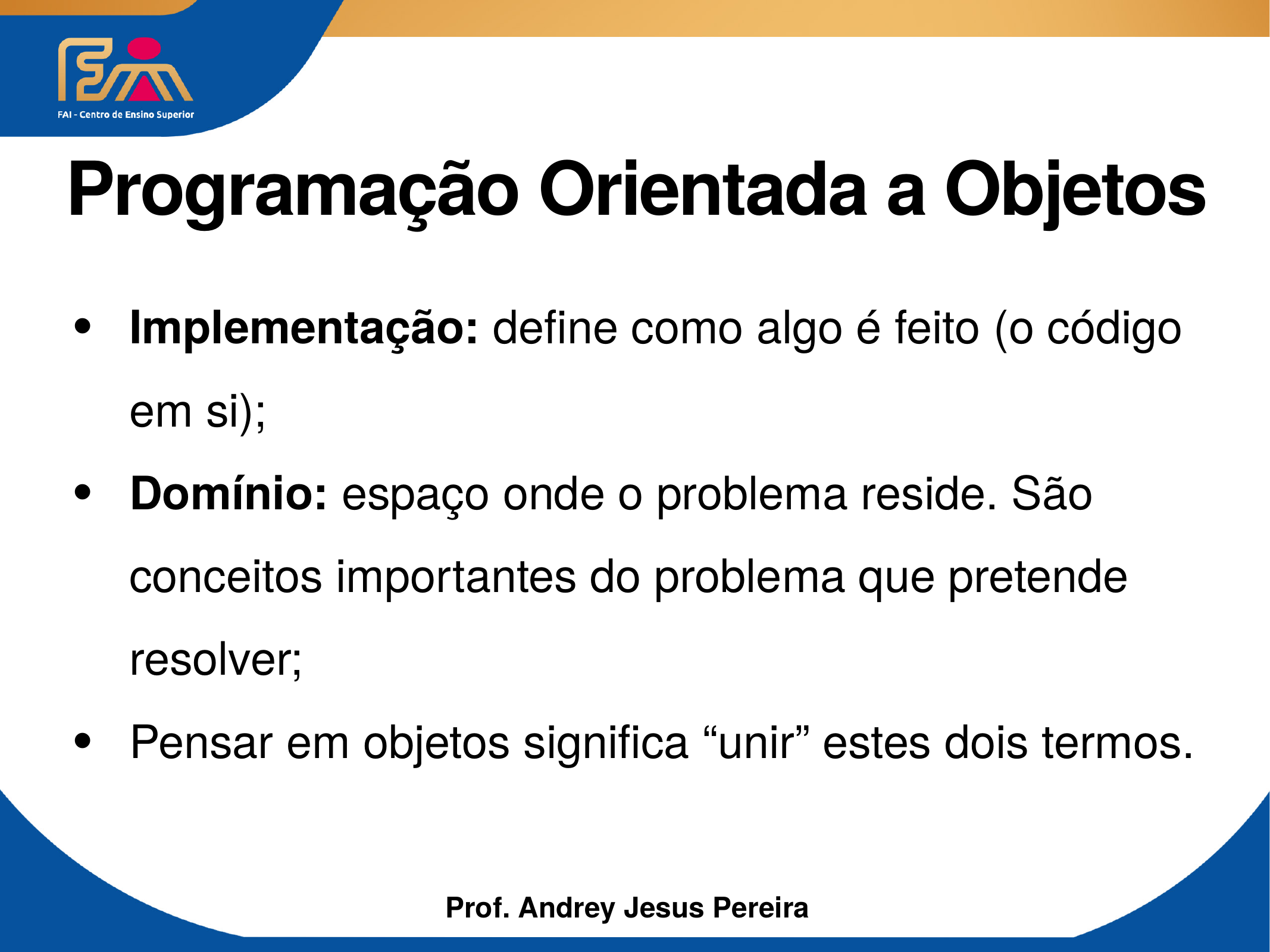

# Programação Orientada a Objetos
Implementação: define como algo é feito (o código em si);
Domínio: espaço onde o problema reside. São conceitos importantes do problema que pretende resolver;
Pensar em objetos significa “unir” estes dois termos.

Prof. Andrey Jesus Pereira